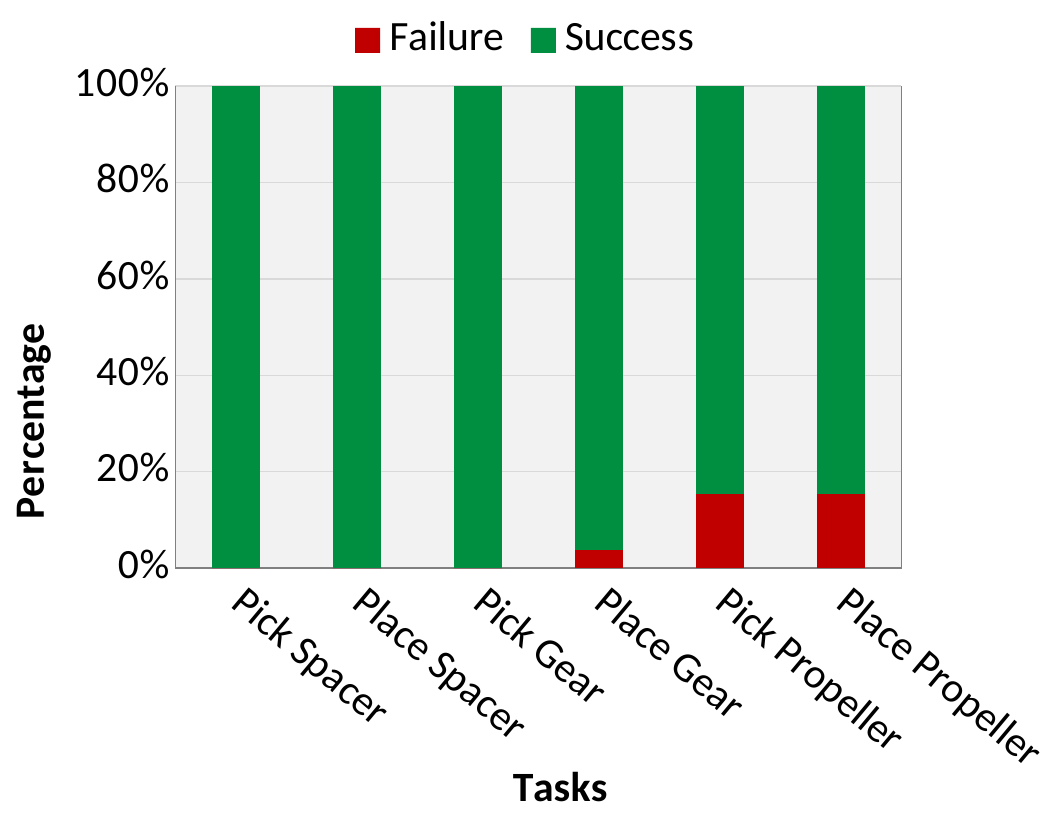

### Chart

| Category | Failure | Success |
|---|---|---|
| Pick Spacer | 0.0 | 1.0 |
| Place Spacer | 0.0 | 1.0 |
| Pick Gear | 0.0 | 1.0 |
| Place Gear | 0.038461538461538464 | 0.9615384615384616 |
| Pick Propeller | 0.15384615384615385 | 0.8461538461538461 |
| Place Propeller | 0.15384615384615385 | 0.8461538461538461 |